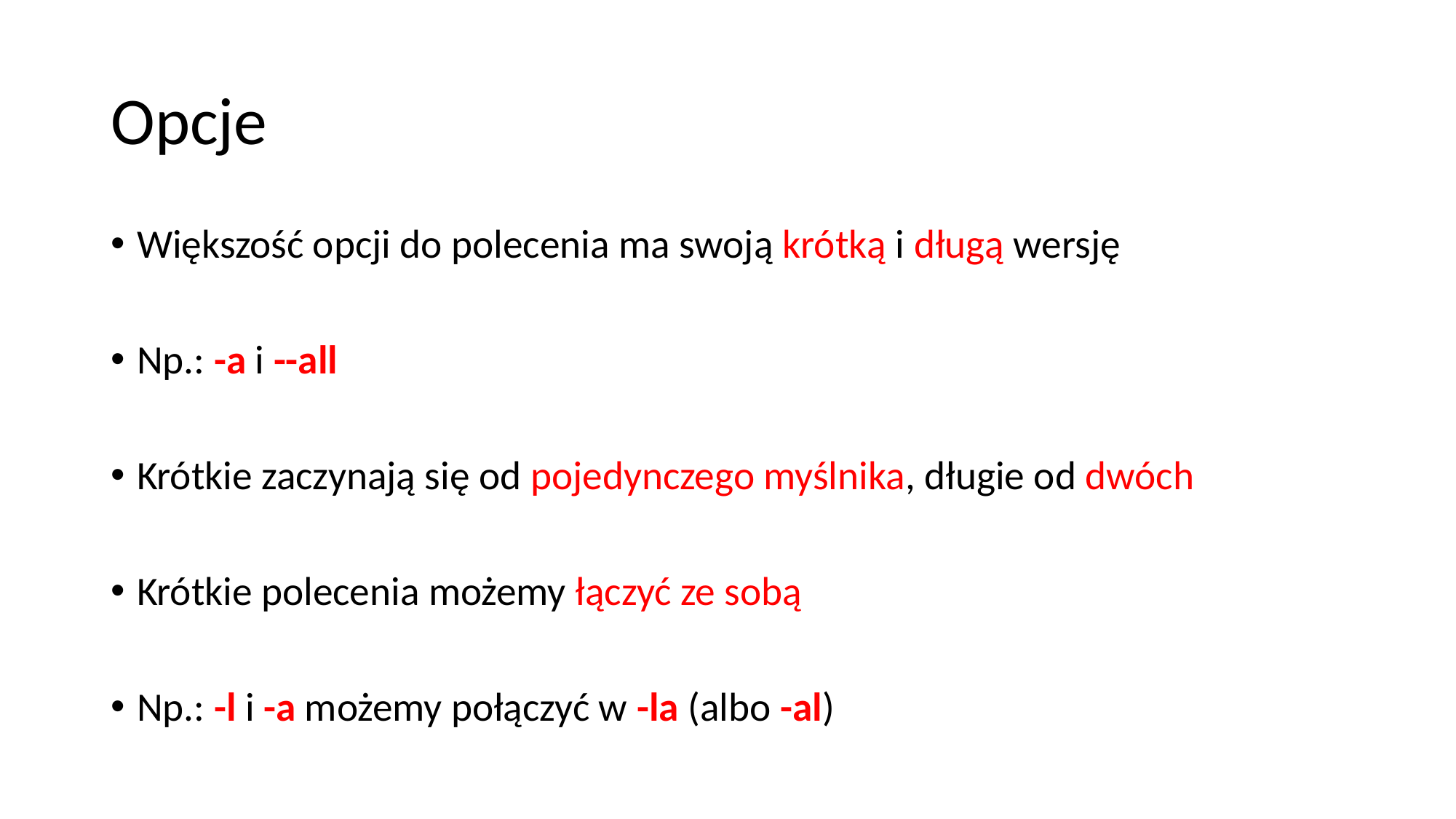

# Opcje
Większość opcji do polecenia ma swoją krótką i długą wersję

Np.: -a i --all

Krótkie zaczynają się od pojedynczego myślnika, długie od dwóch

Krótkie polecenia możemy łączyć ze sobą

Np.: -l i -a możemy połączyć w -la (albo -al)